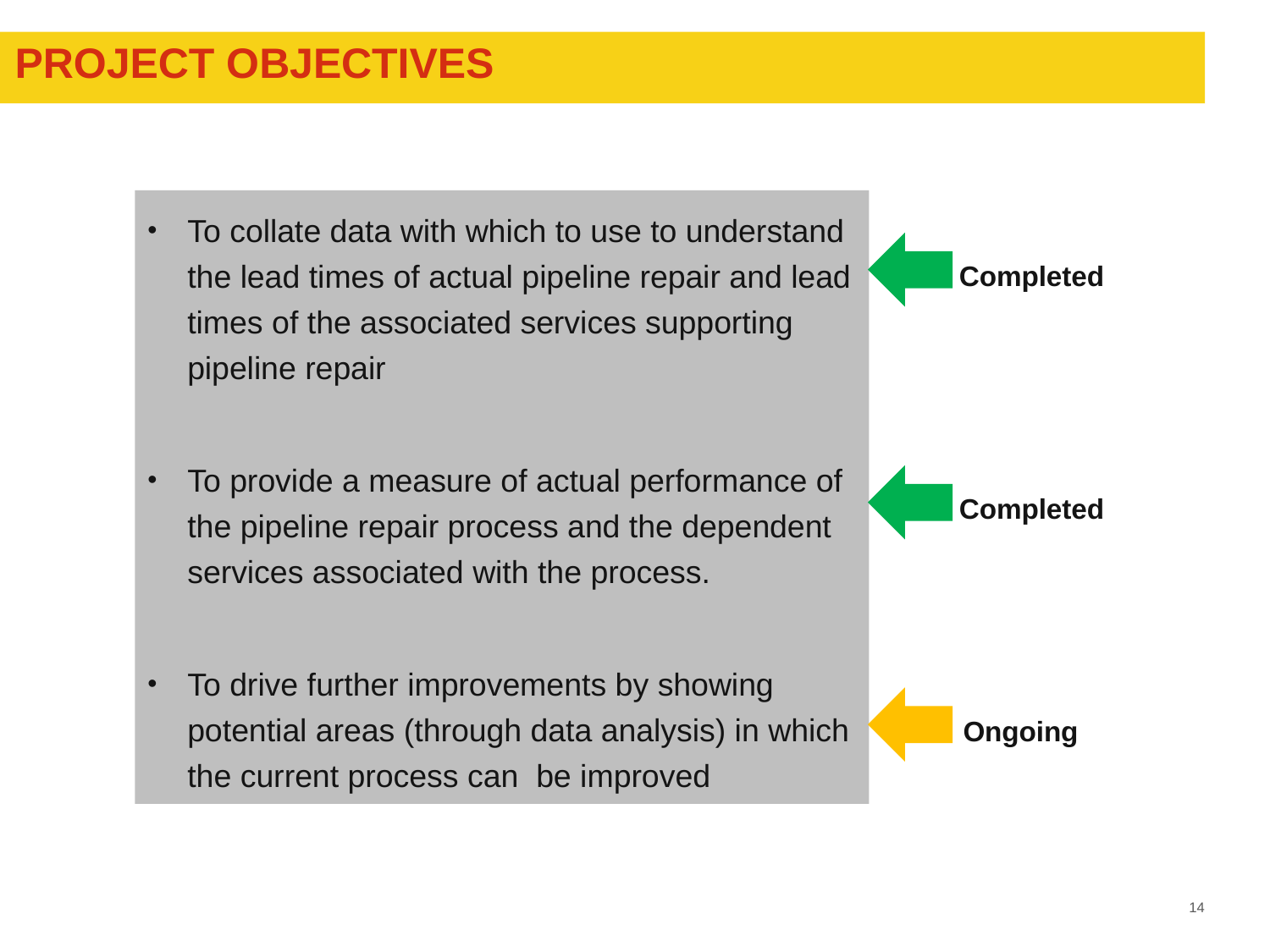

# PROJECT OBJECTIVES
To collate data with which to use to understand the lead times of actual pipeline repair and lead times of the associated services supporting pipeline repair

To provide a measure of actual performance of the pipeline repair process and the dependent services associated with the process.

To drive further improvements by showing potential areas (through data analysis) in which the current process can  be improved

Completed

Completed

Ongoing
14